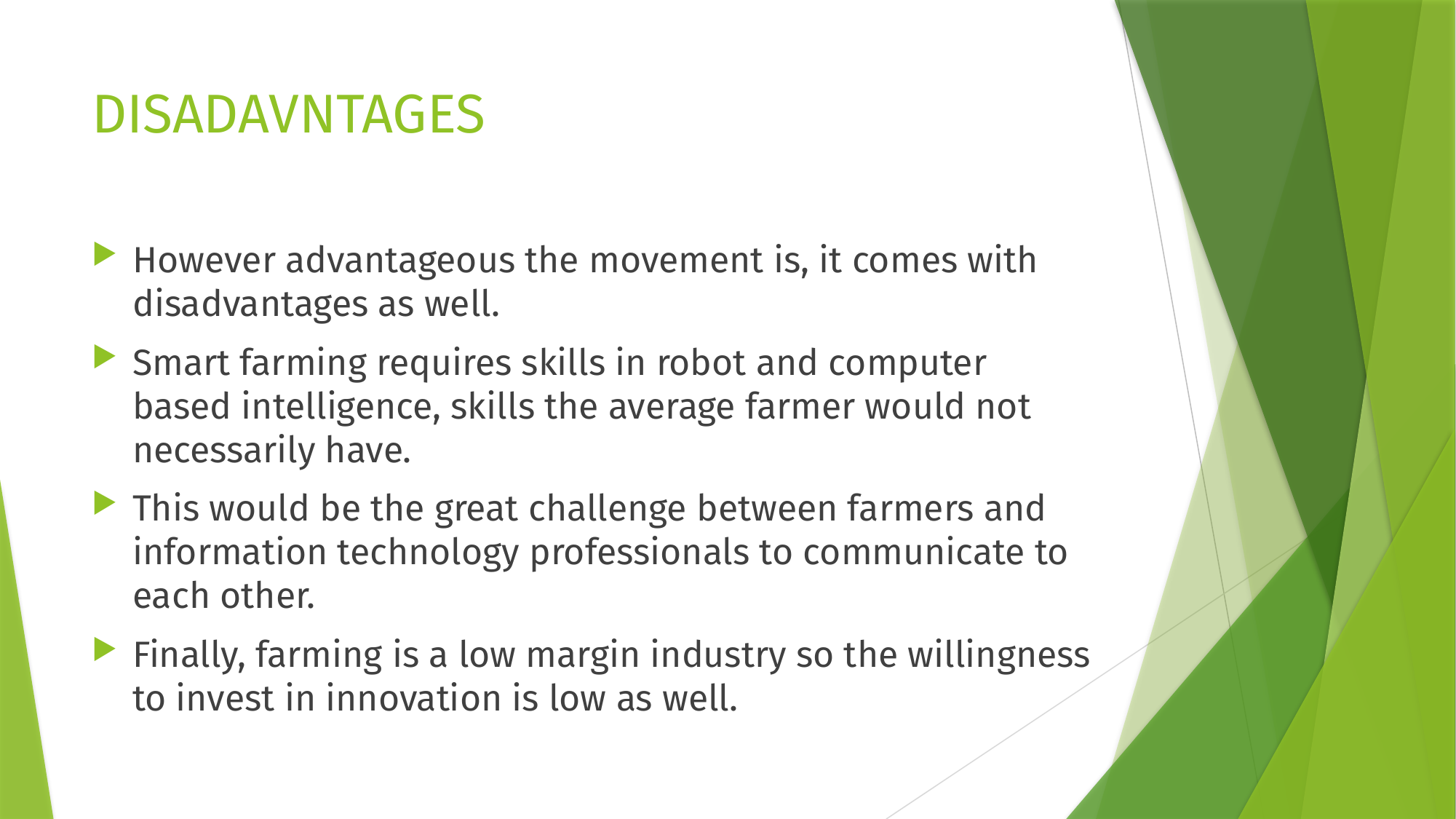

# DISADAVNTAGES
However advantageous the movement is, it comes with disadvantages as well.
Smart farming requires skills in robot and computer based intelligence, skills the average farmer would not necessarily have.
This would be the great challenge between farmers and information technology professionals to communicate to each other.
Finally, farming is a low margin industry so the willingness to invest in innovation is low as well.